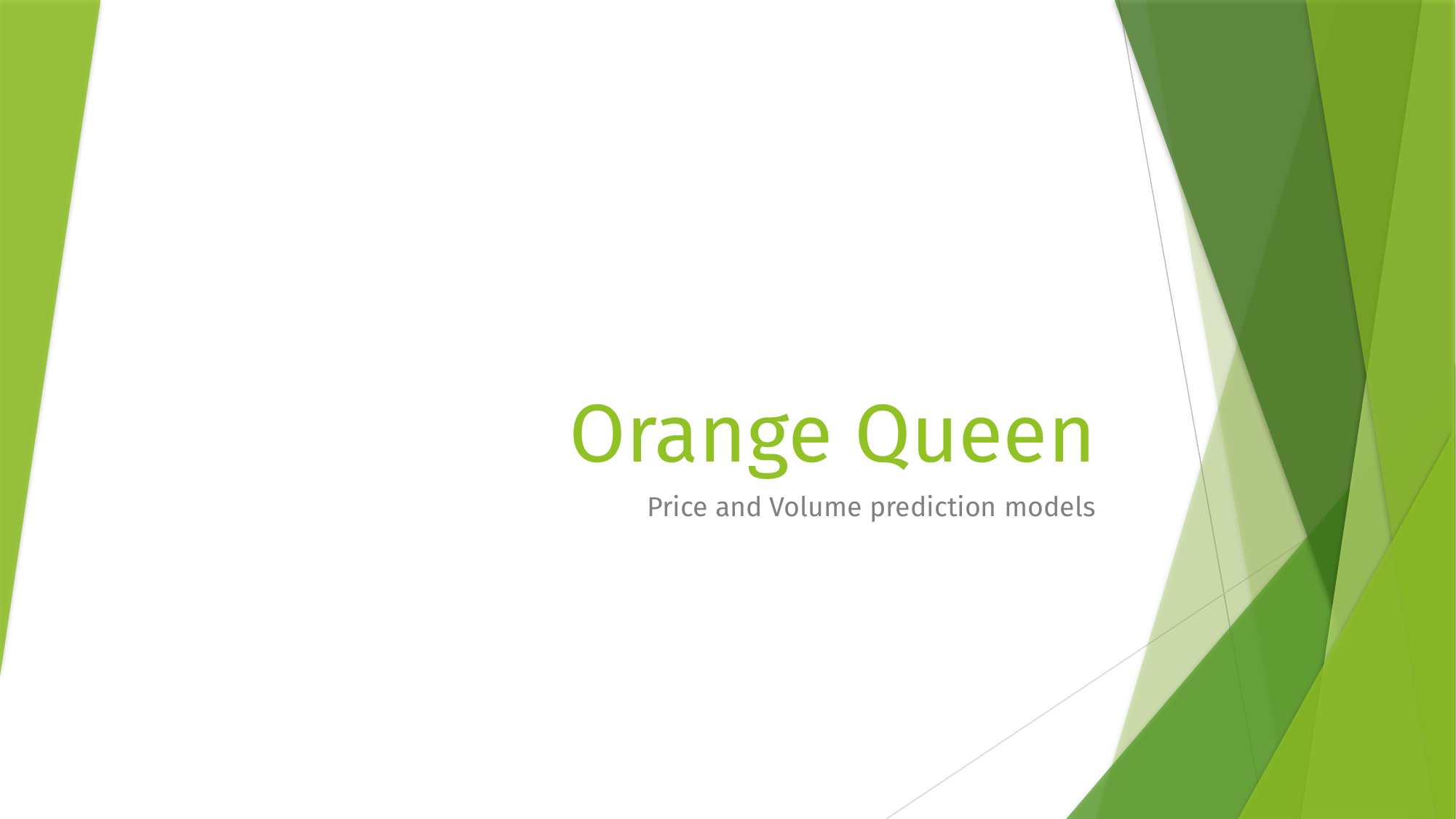

# Orange Queen
Price and Volume prediction models